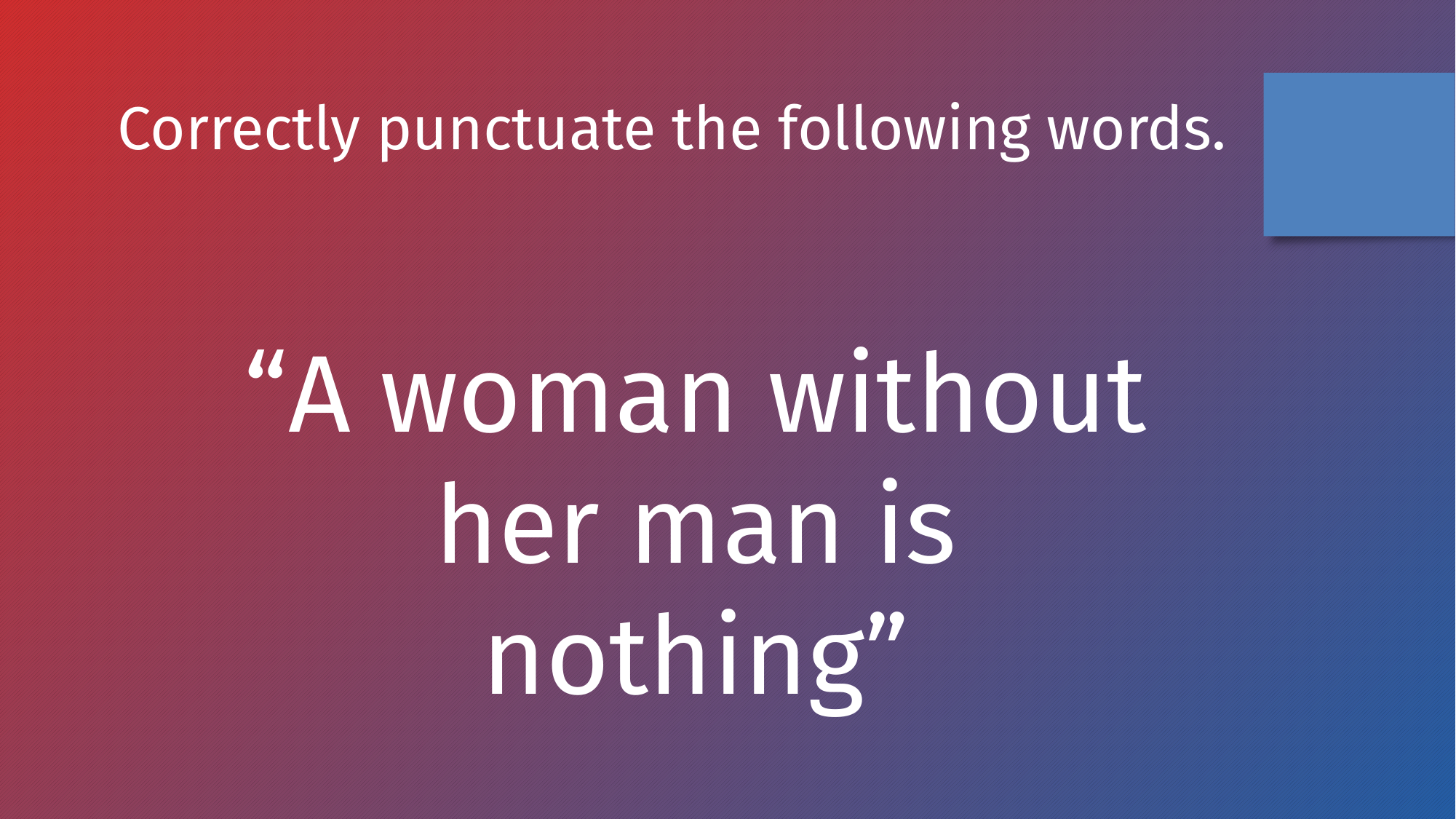

Correctly punctuate the following words.
“A woman without her man is nothing”